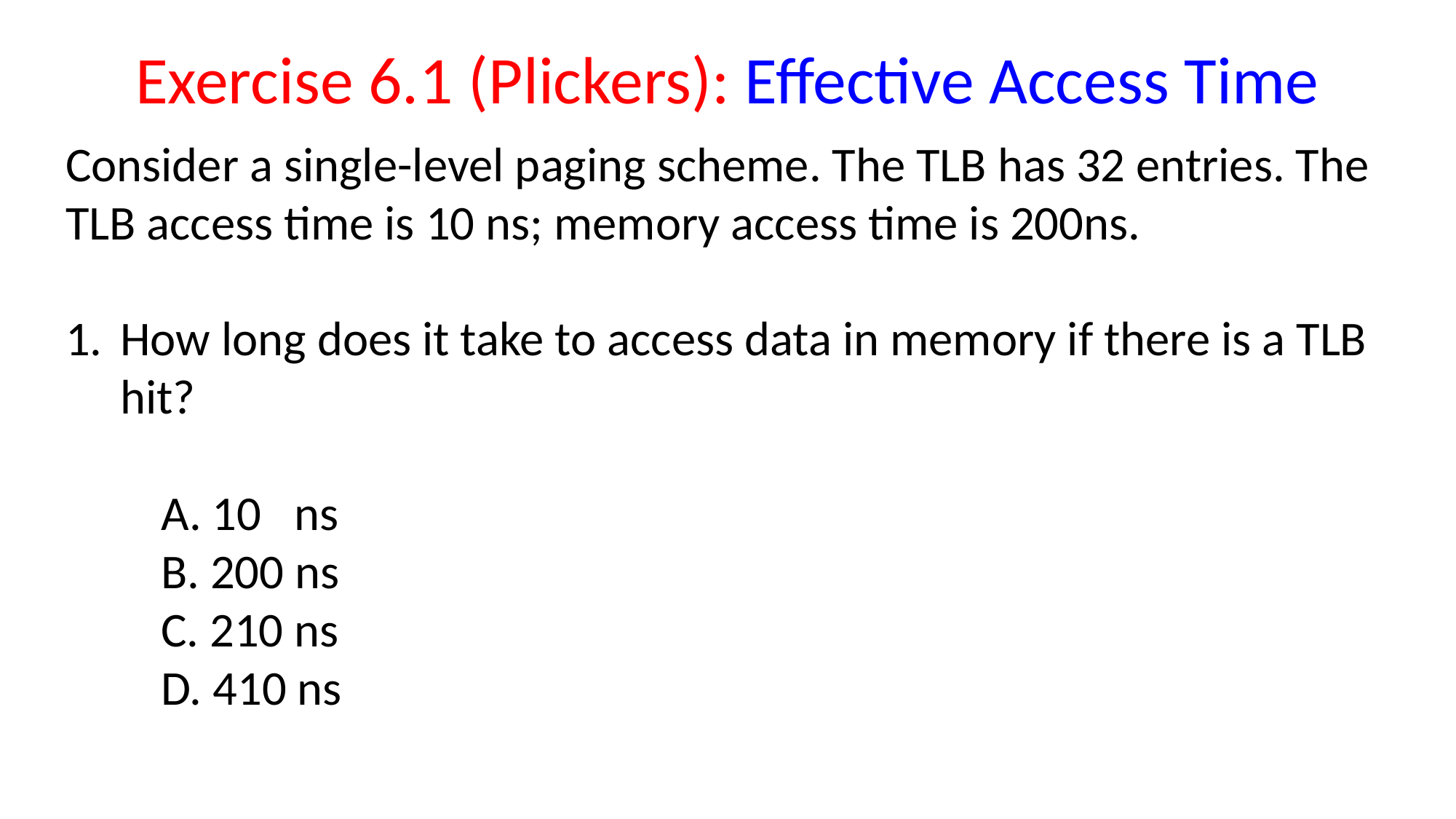

# Exercise 6.1 (Plickers): Effective Access Time
Consider a single-level paging scheme. The TLB has 32 entries. The TLB access time is 10 ns; memory access time is 200ns.

How long does it take to access data in memory if there is a TLB hit?

A. 10   ns
B. 200 ns
C. 210 ns
D. 410 ns